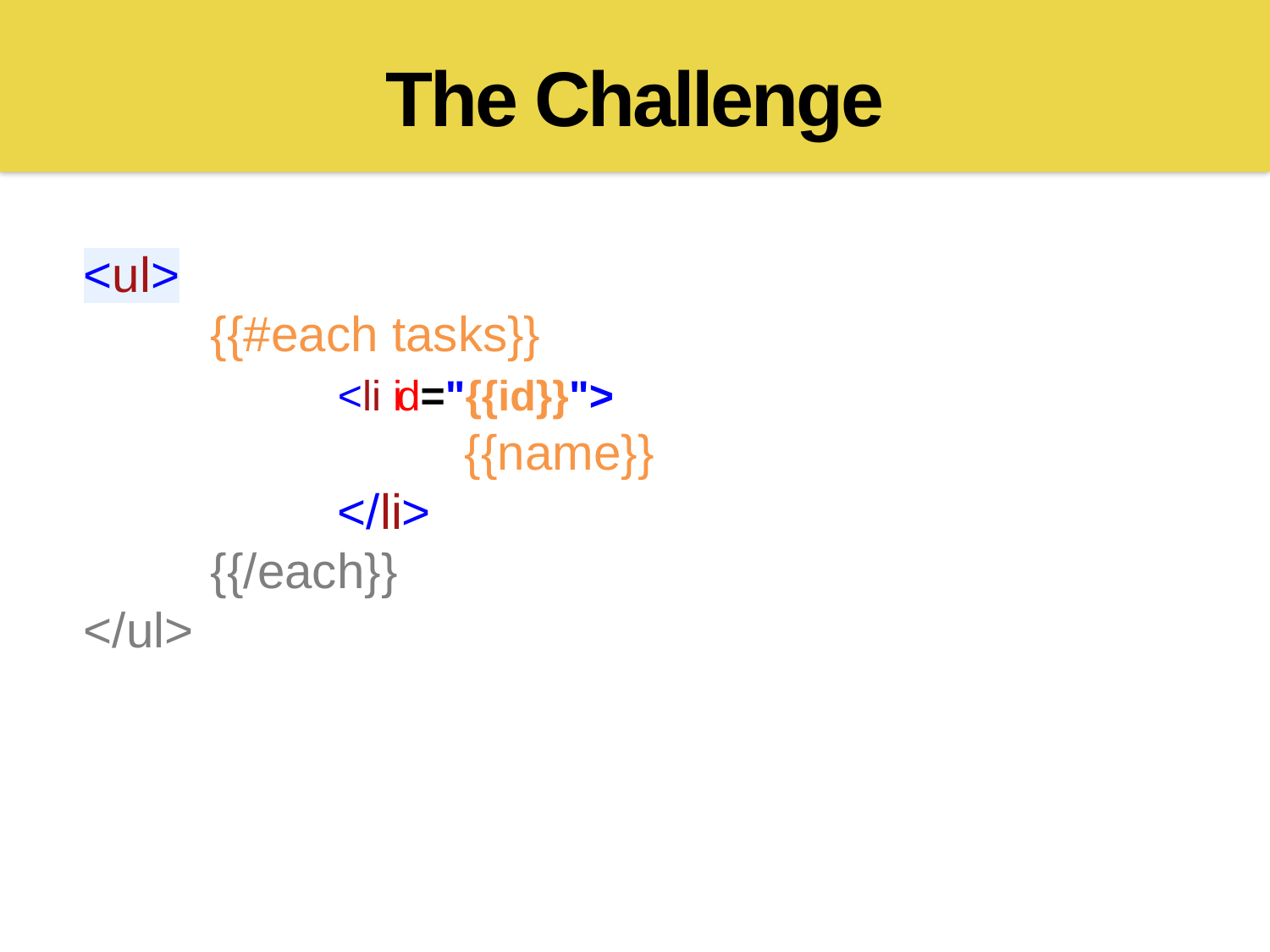

The Challenge
<ul>
	{{#each tasks}}
		<li id="{{id}}">
			{{name}}
		</li>
	{{/each}}
</ul>